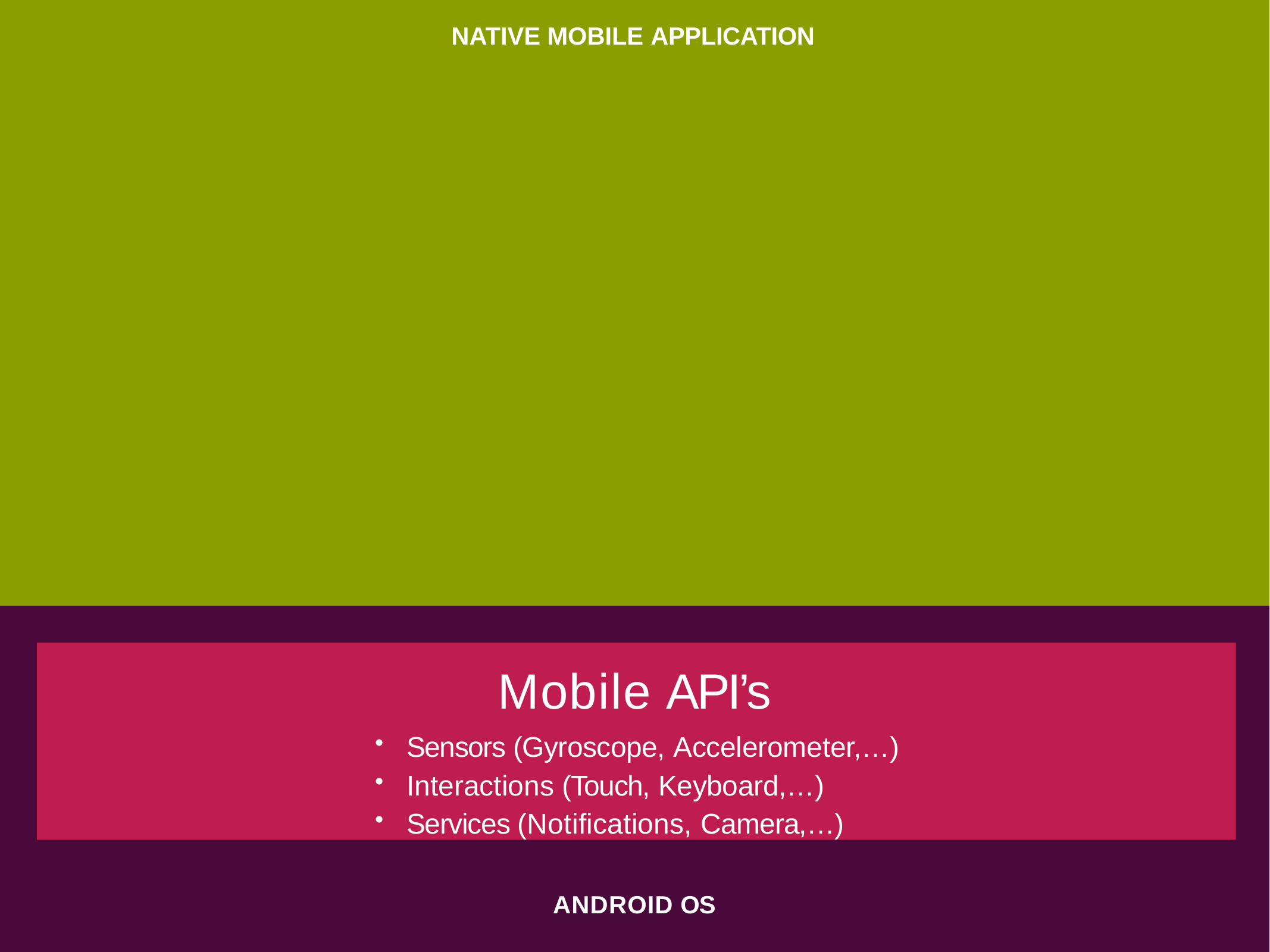

NATIVE MOBILE APPLICATION

Mobile API’s
Sensors (Gyroscope, Accelerometer,…)
Interactions (Touch, Keyboard,…)
Services (Notifications, Camera,…)
ANDROID OS
8/53